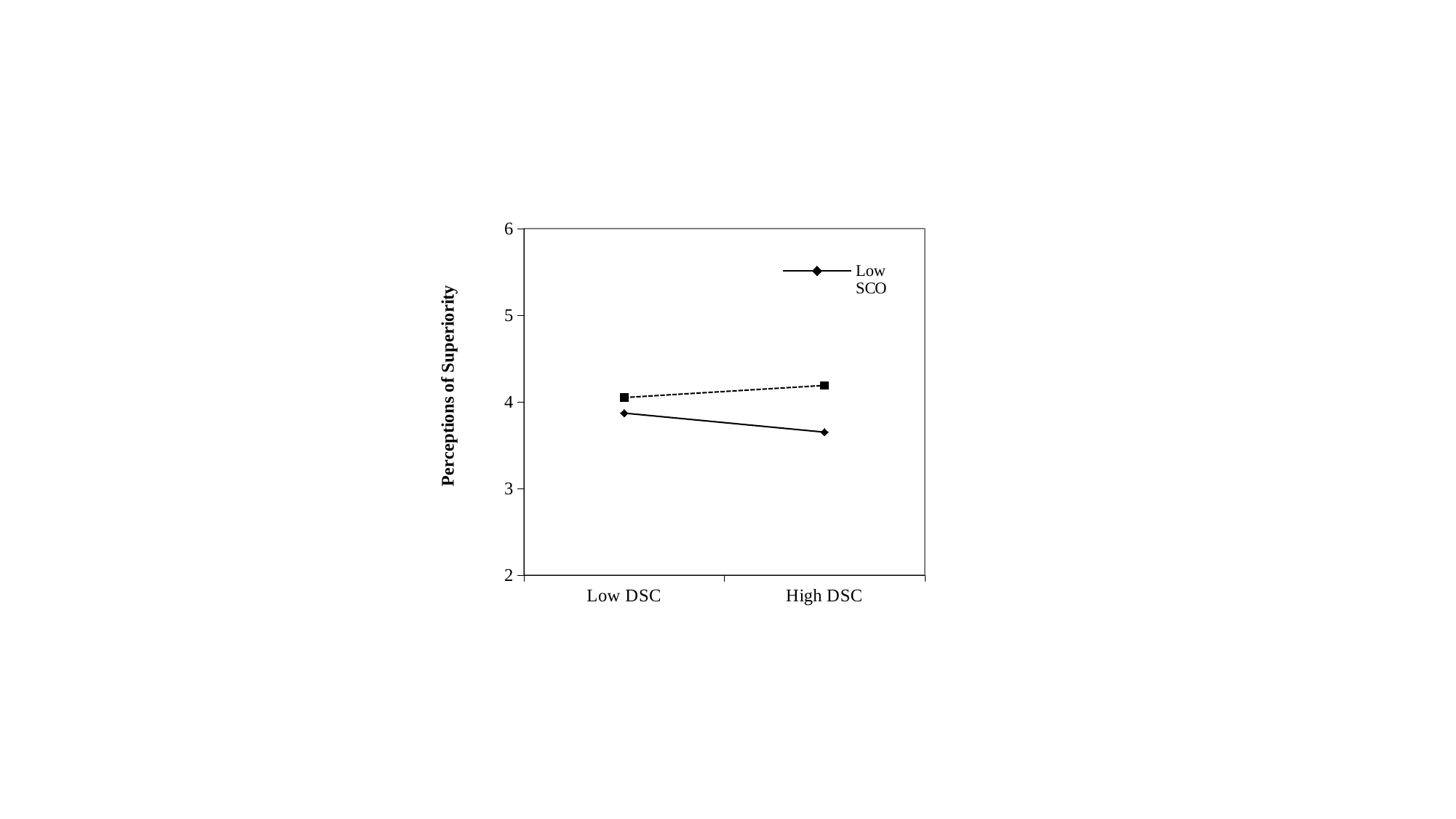

### Chart

| Category | Low SCO | High SCO |
|---|---|---|
| Low DSC | 3.87 | 4.05 |
| High DSC | 3.65 | 4.1899999999999995 |